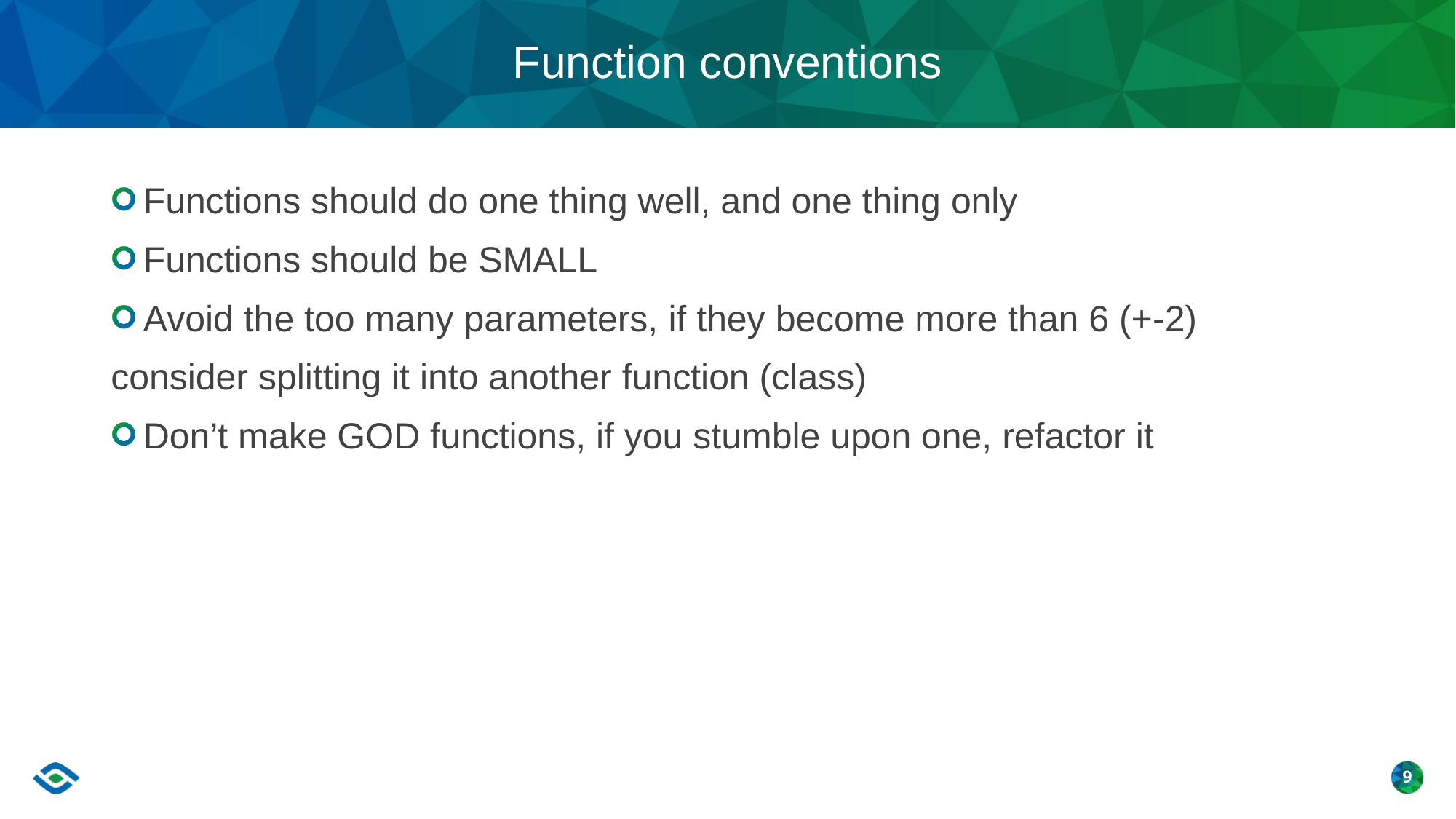

# Function conventions
Functions should do one thing well, and one thing only
Functions should be SMALL
Avoid the too many parameters, if they become more than 6 (+-2)
consider splitting it into another function (class)
Don’t make GOD functions, if you stumble upon one, refactor it